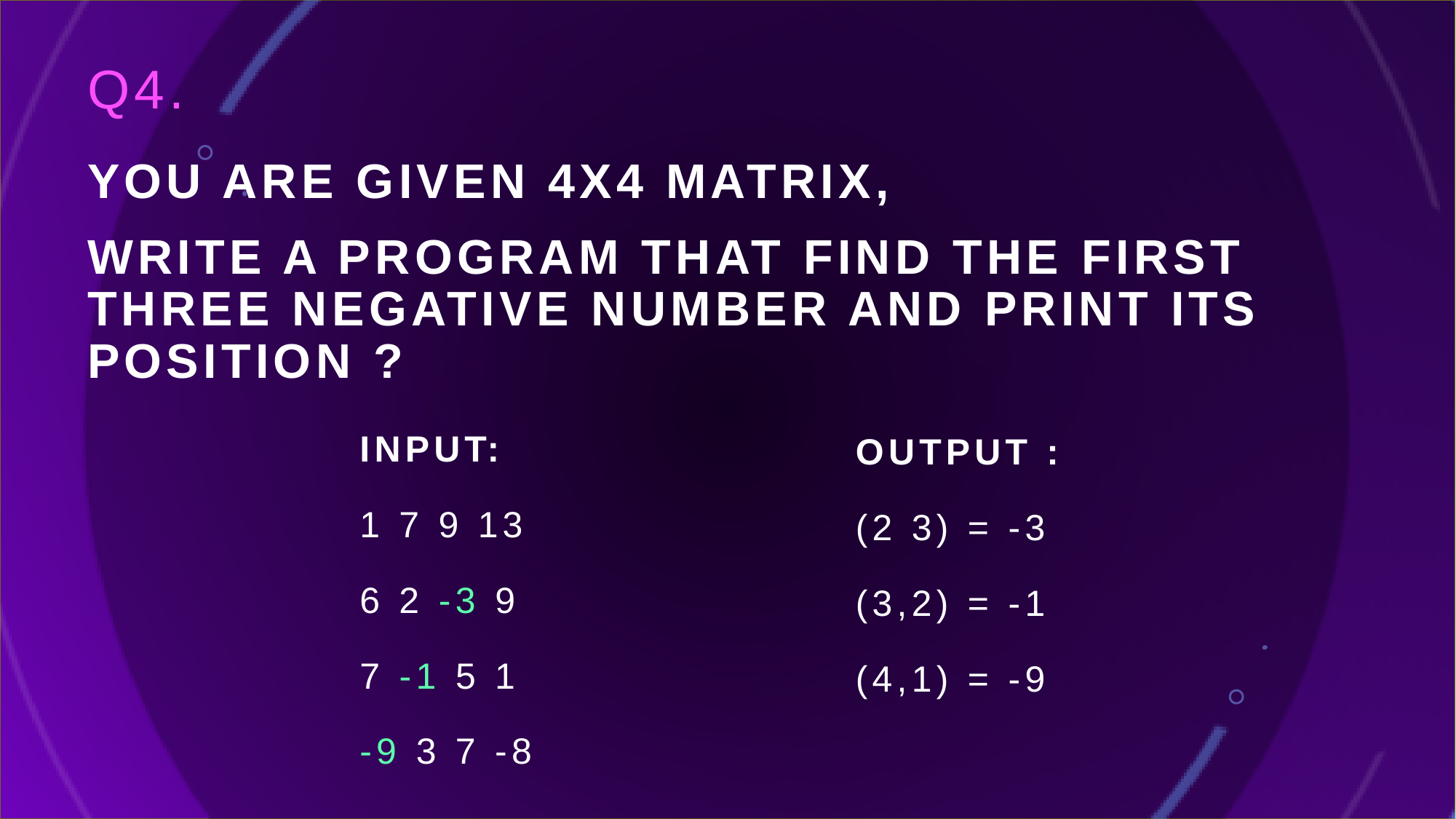

q4.
you are given 4x4 matrix,
Write a program that find the first three negative number and print its position ?

input:
1 7 9 13
6 2 -3 9
7 -1 5 1
-9 3 7 -8

Output :
(2 3) = -3
(3,2) = -1
(4,1) = -9